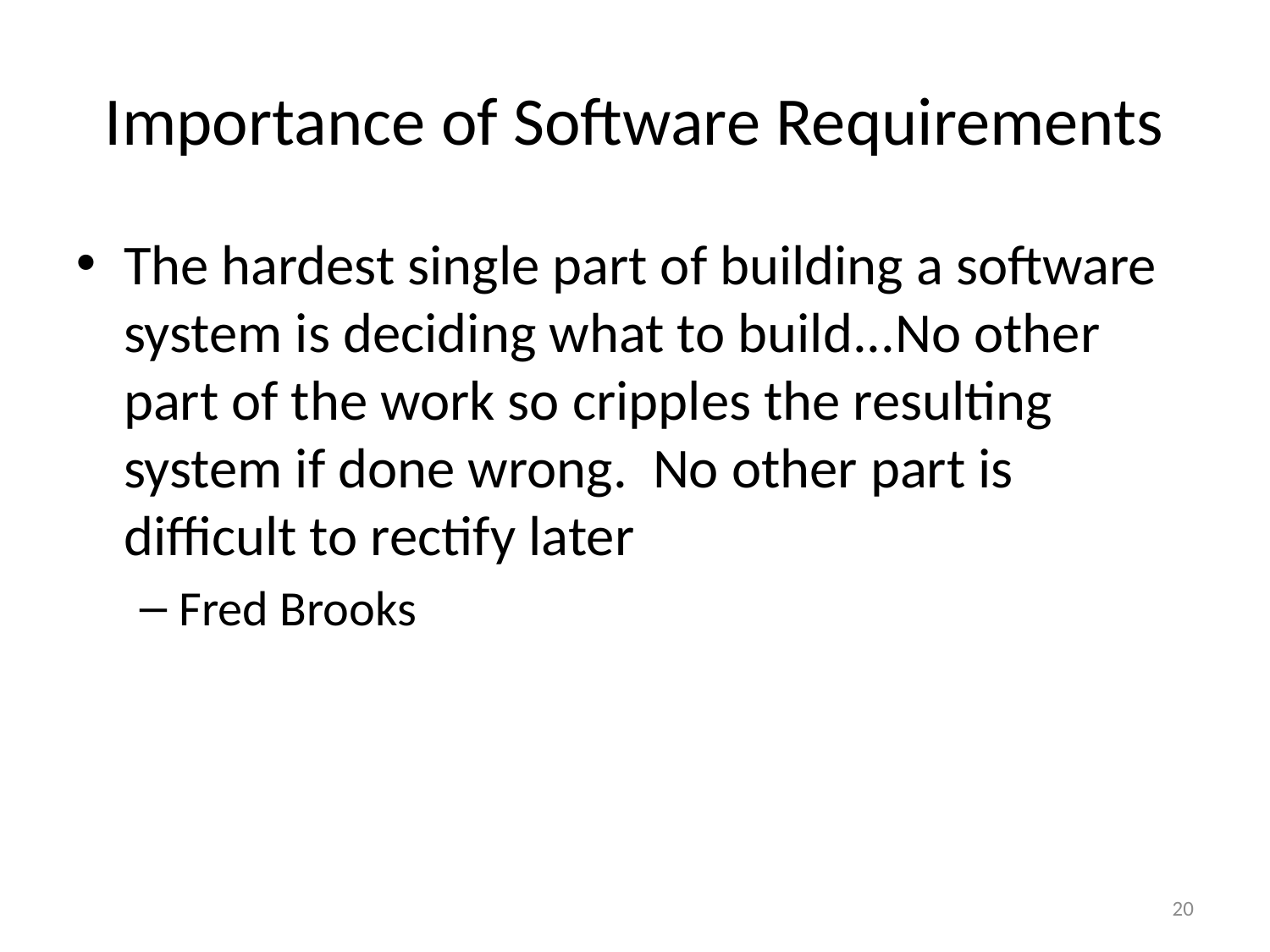

# Importance of Software Requirements
The hardest single part of building a software system is deciding what to build...No other part of the work so cripples the resulting system if done wrong.  No other part is difficult to rectify later
Fred Brooks
20